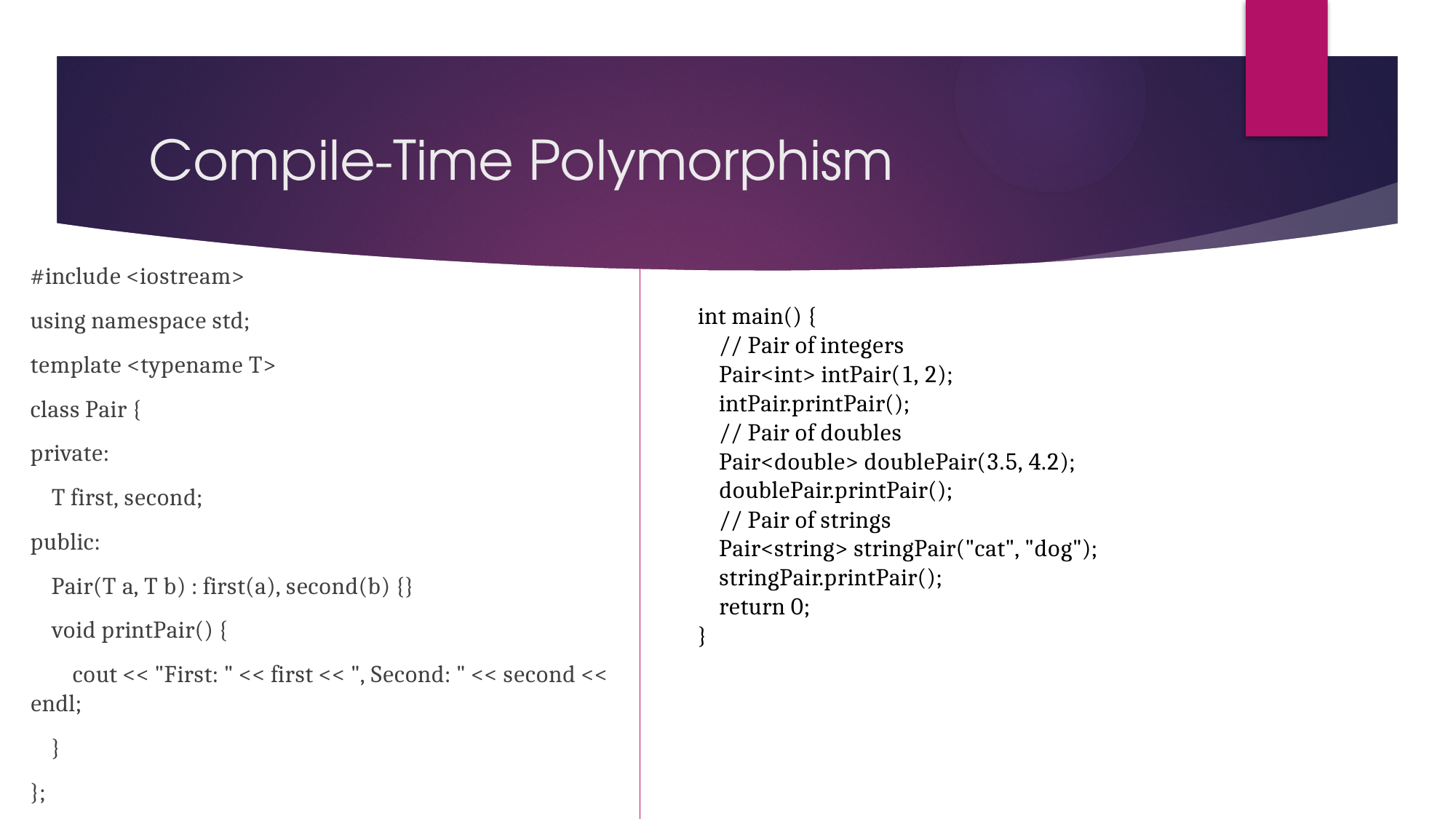

# Compile-Time Polymorphism
#include <iostream>
using namespace std;
template <typename T>
class Pair {
private:
    T first, second;
public:
    Pair(T a, T b) : first(a), second(b) {}
    void printPair() {
        cout << "First: " << first << ", Second: " << second << endl;
    }
};
int main() {
    // Pair of integers
    Pair<int> intPair(1, 2);
    intPair.printPair();
    // Pair of doubles
    Pair<double> doublePair(3.5, 4.2);
    doublePair.printPair();
    // Pair of strings
    Pair<string> stringPair("cat", "dog");
    stringPair.printPair();
    return 0;
}